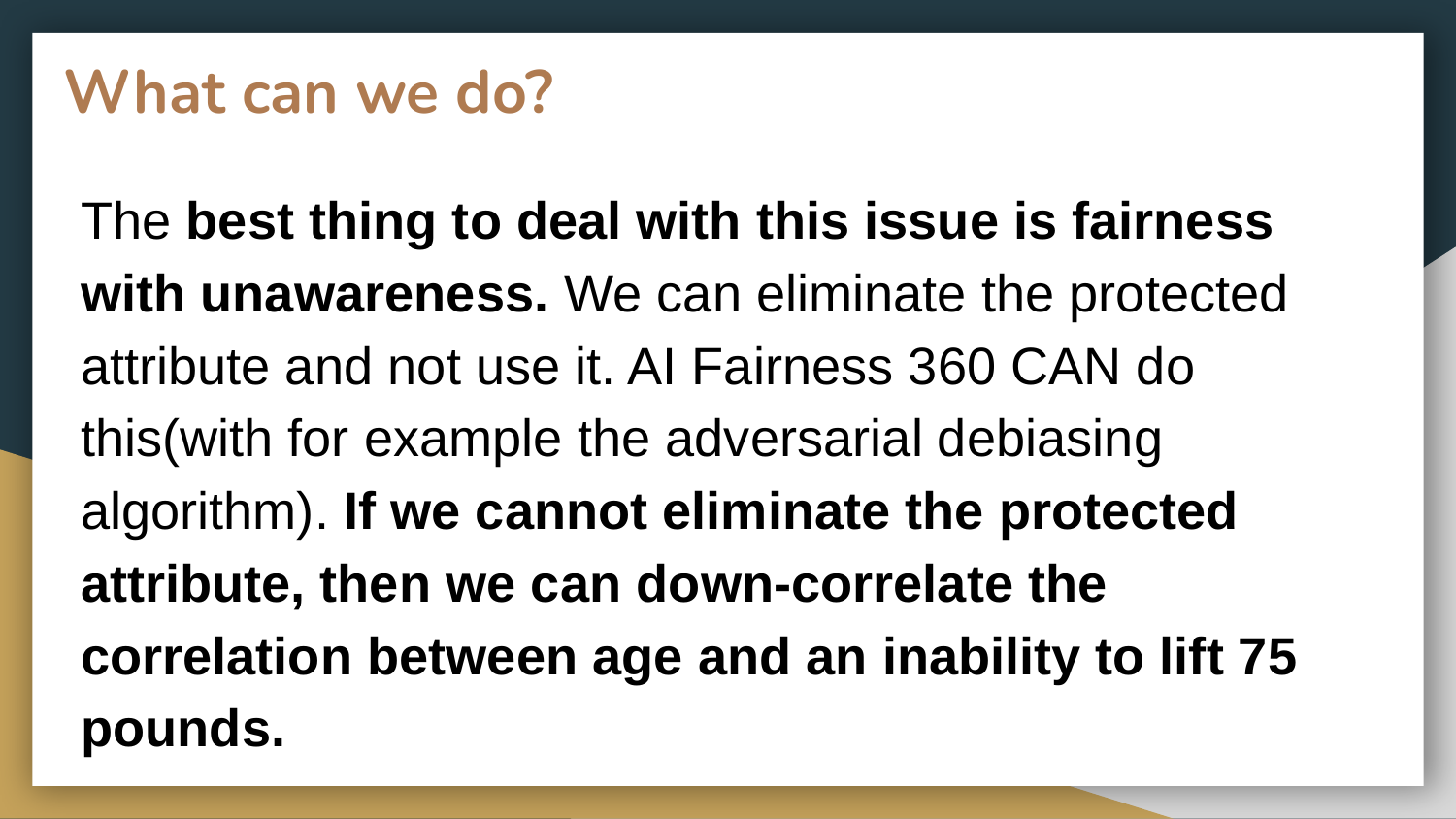

# What can we do?
The best thing to deal with this issue is fairness with unawareness. We can eliminate the protected attribute and not use it. AI Fairness 360 CAN do this(with for example the adversarial debiasing algorithm). If we cannot eliminate the protected attribute, then we can down-correlate the correlation between age and an inability to lift 75 pounds.